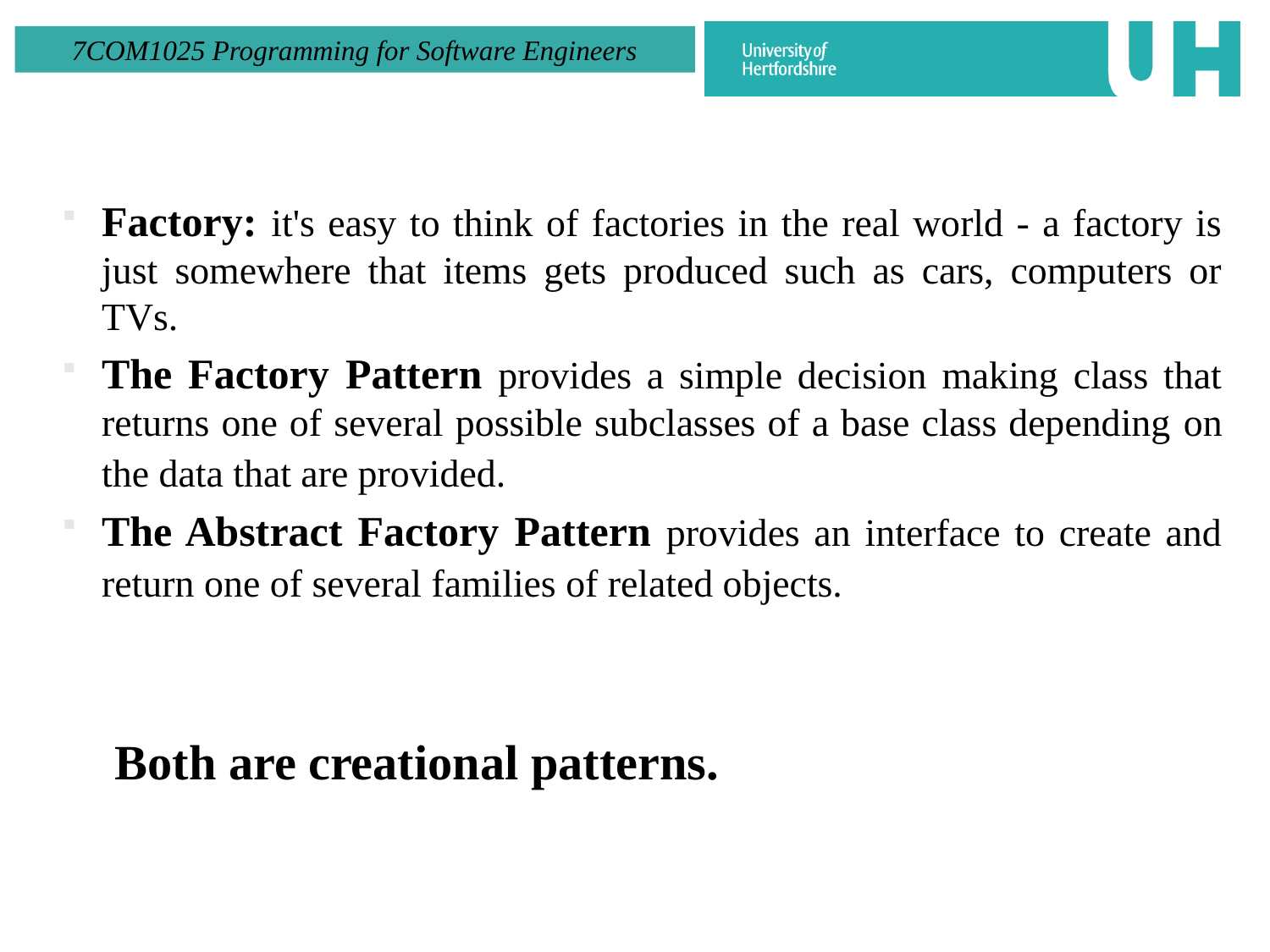

Factory: it's easy to think of factories in the real world - a factory is just somewhere that items gets produced such as cars, computers or TVs.
The Factory Pattern provides a simple decision making class that returns one of several possible subclasses of a base class depending on the data that are provided.
The Abstract Factory Pattern provides an interface to create and return one of several families of related objects.
Both are creational patterns.